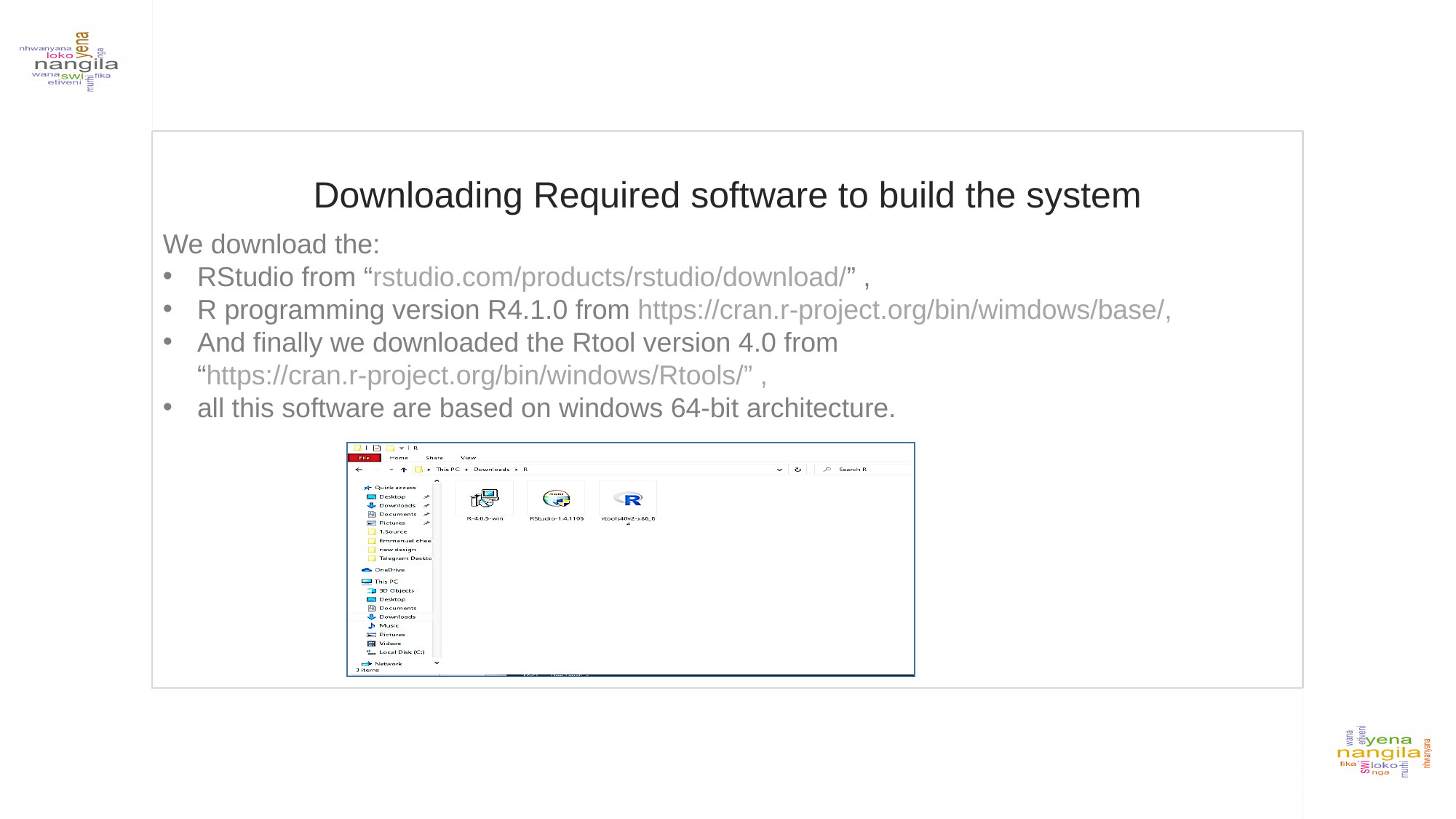

Downloading Required software to build the system
We download the:
RStudio from “rstudio.com/products/rstudio/download/” ,
R programming version R4.1.0 from https://cran.r-project.org/bin/wimdows/base/,
And finally we downloaded the Rtool version 4.0 from “https://cran.r-project.org/bin/windows/Rtools/” ,
all this software are based on windows 64-bit architecture.